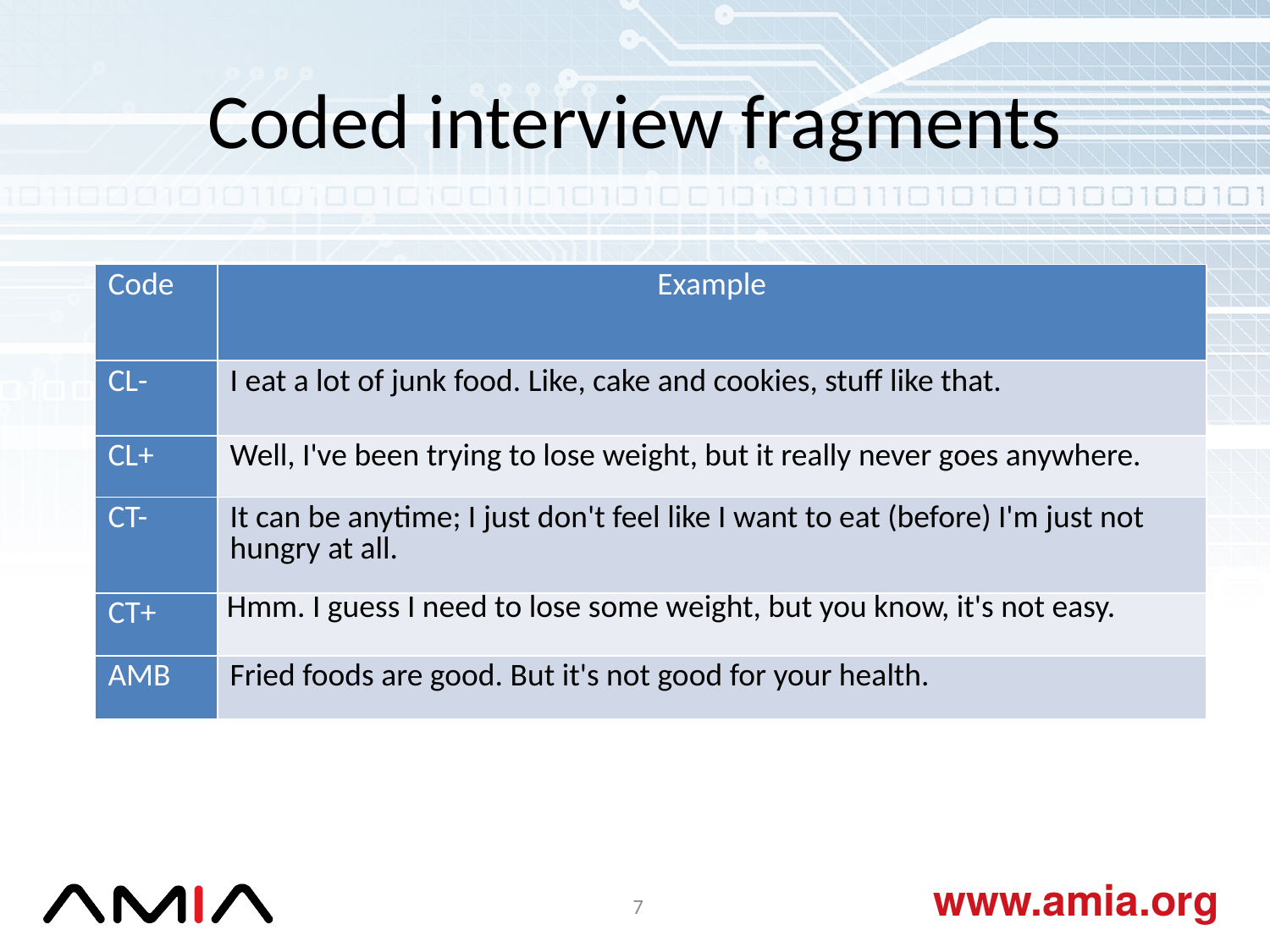

# Coded interview fragments
| Code | Example |
| --- | --- |
| CL- | I eat a lot of junk food. Like, cake and cookies, stuff like that. |
| CL+ | Well, I've been trying to lose weight, but it really never goes anywhere. |
| CT- | It can be anytime; I just don't feel like I want to eat (before) I'm just not hungry at all. |
| CT+ | Hmm. I guess I need to lose some weight, but you know, it's not easy. |
| AMB | Fried foods are good. But it's not good for your health. |
   7